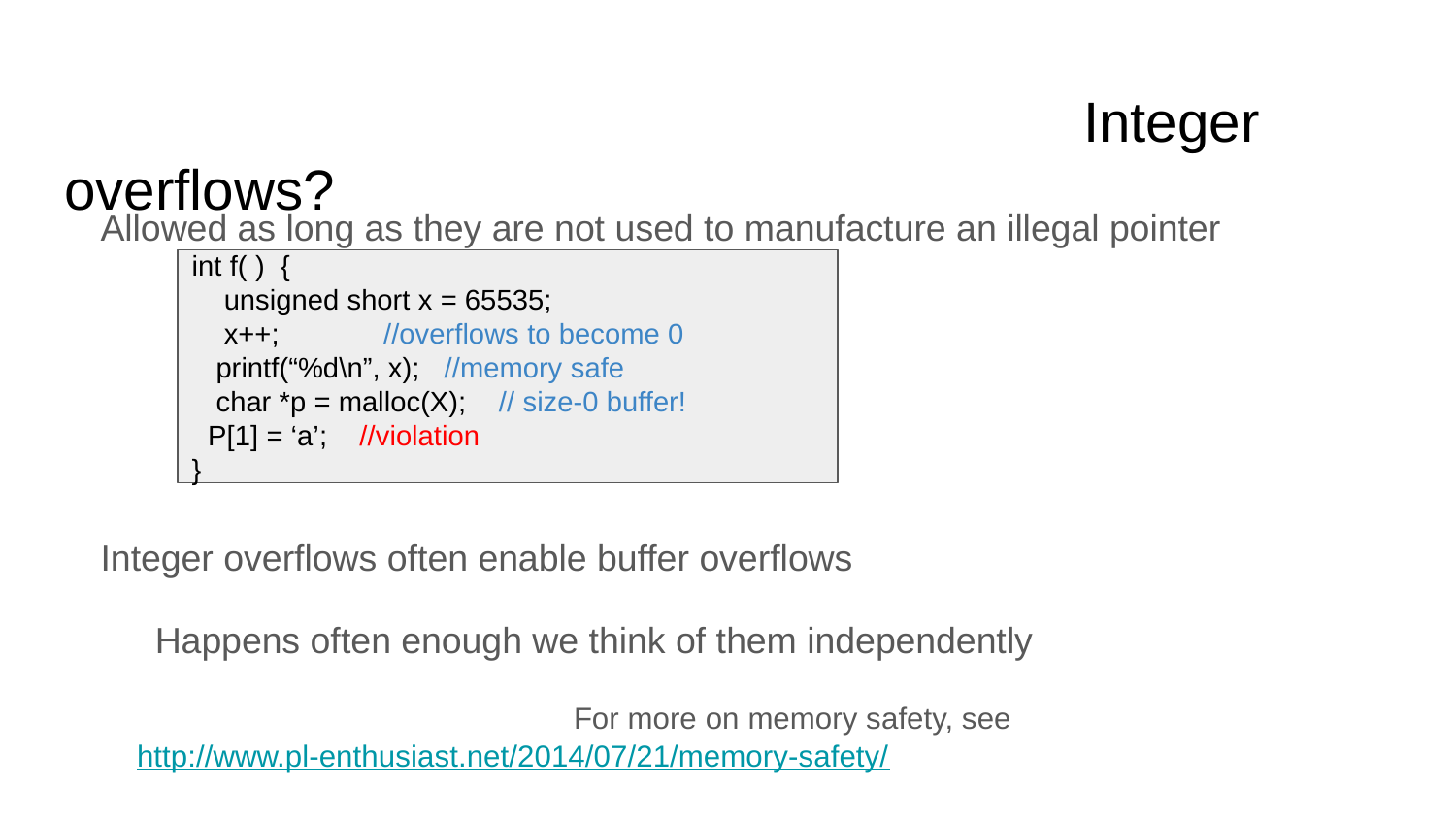

# Integer overflows?
Allowed as long as they are not used to manufacture an illegal pointer

Integer overflows often enable buffer overflows
Happens often enough we think of them independently
			For more on memory safety, see   http://www.pl-enthusiast.net/2014/07/21/memory-safety/

int f( )  {
    unsigned short x = 65535;
    x++;             //overflows to become 0
   printf(“%d\n”, x);   //memory safe
   char *p = malloc(X);    // size-0 buffer!
  P[1] = ‘a’;    //violation
}